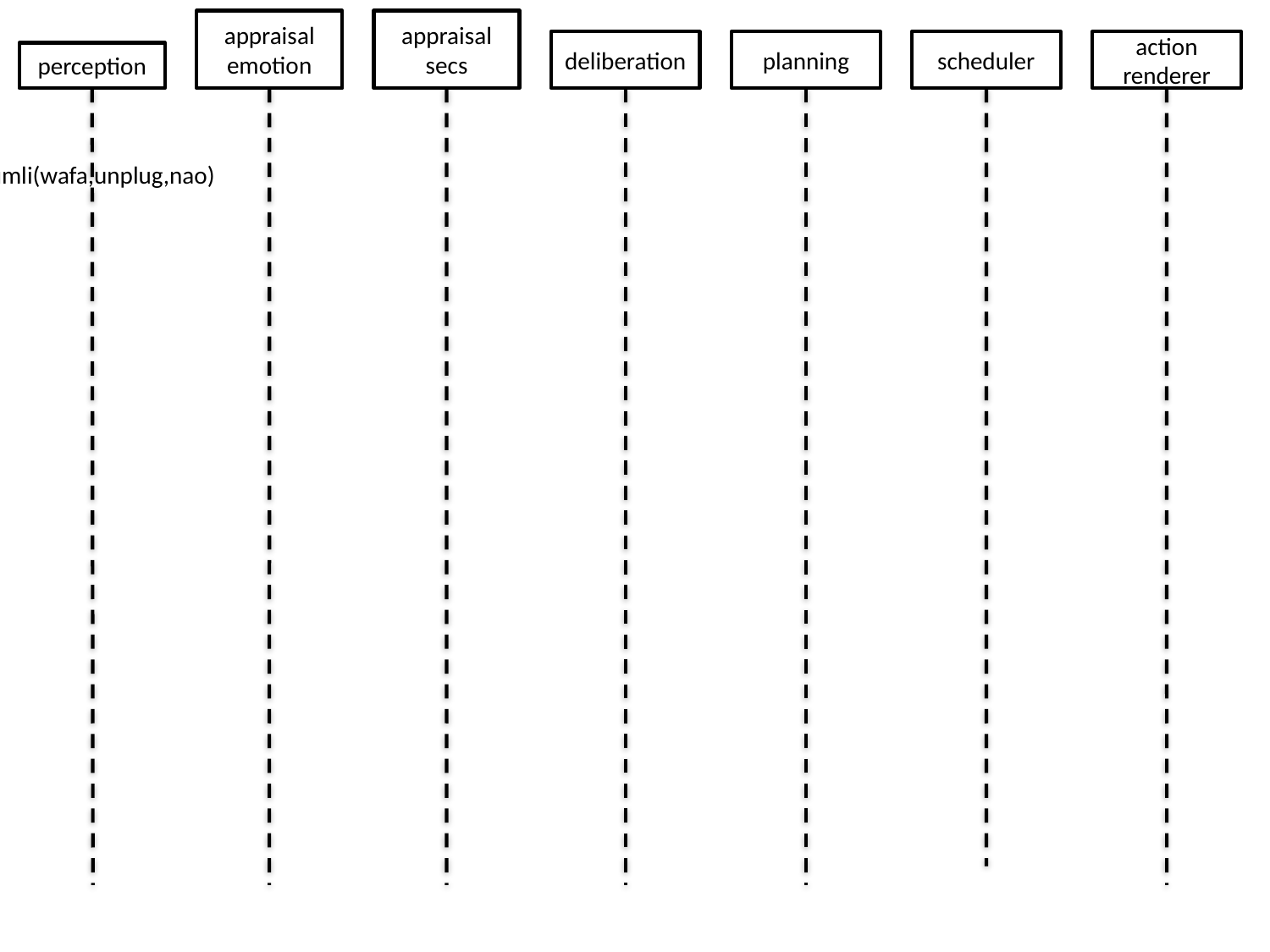

appraisal emotion
appraisal secs
deliberation
planning
scheduler
action renderer
perception
Stumli(wafa,unplug,nao)